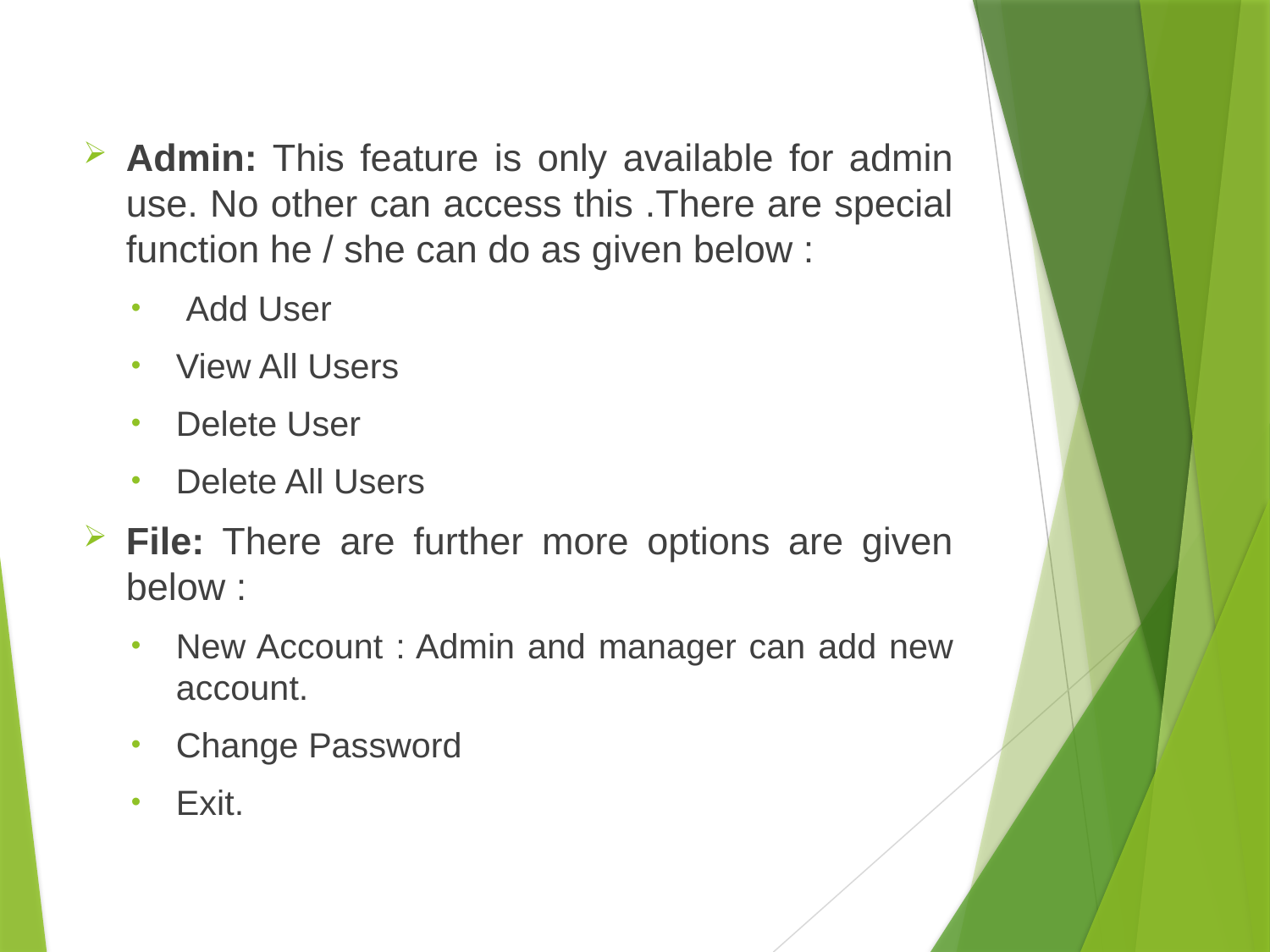

Admin: This feature is only available for admin use. No other can access this .There are special function he / she can do as given below :
 Add User
View All Users
Delete User
Delete All Users
File: There are further more options are given below :
New Account : Admin and manager can add new account.
Change Password
Exit.